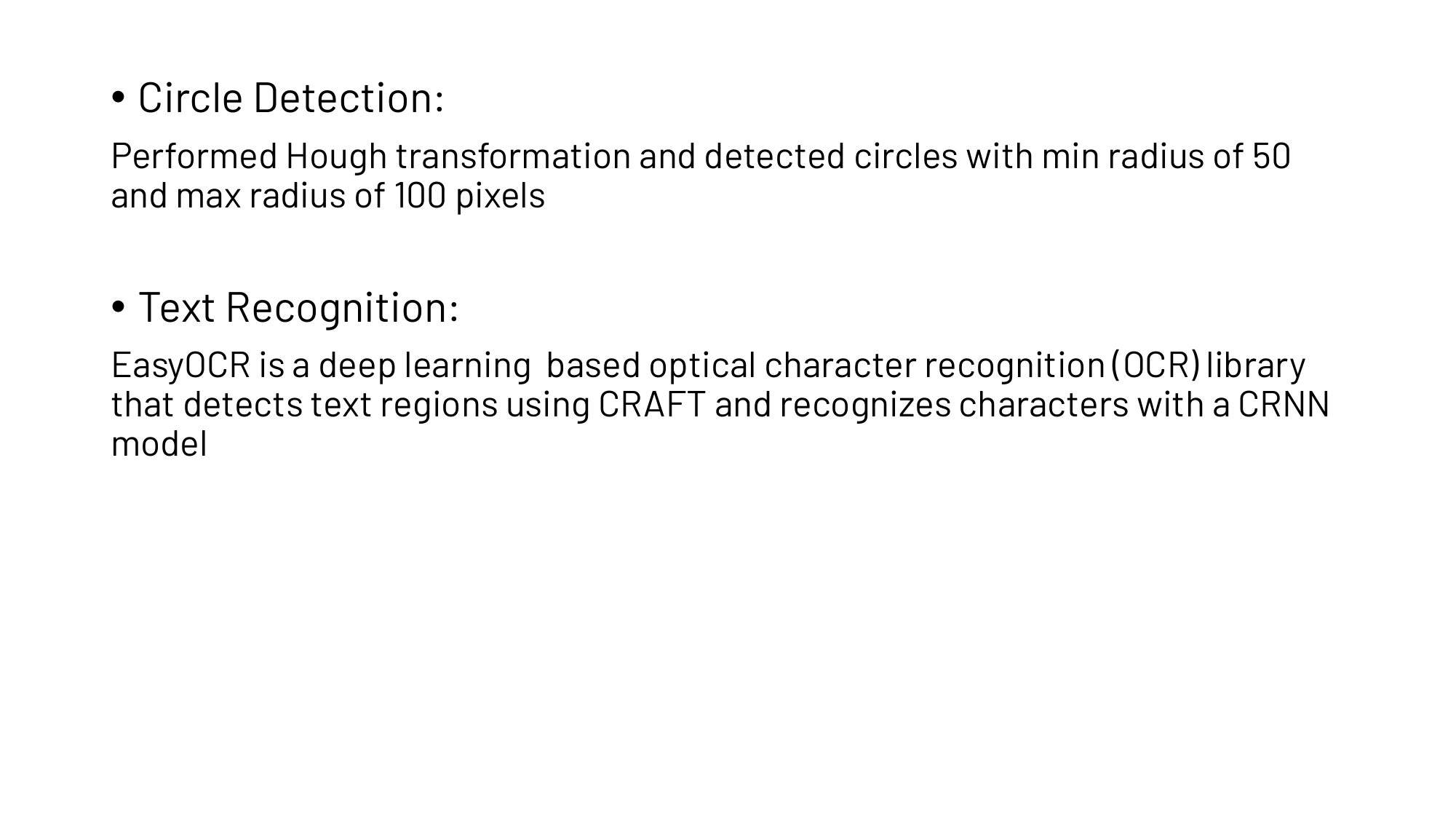

Circle Detection:
Performed Hough transformation and detected circles with min radius of 50 and max radius of 100 pixels

Text Recognition:
EasyOCR is a deep learning  based optical character recognition (OCR) library that detects text regions using CRAFT and recognizes characters with a CRNN model